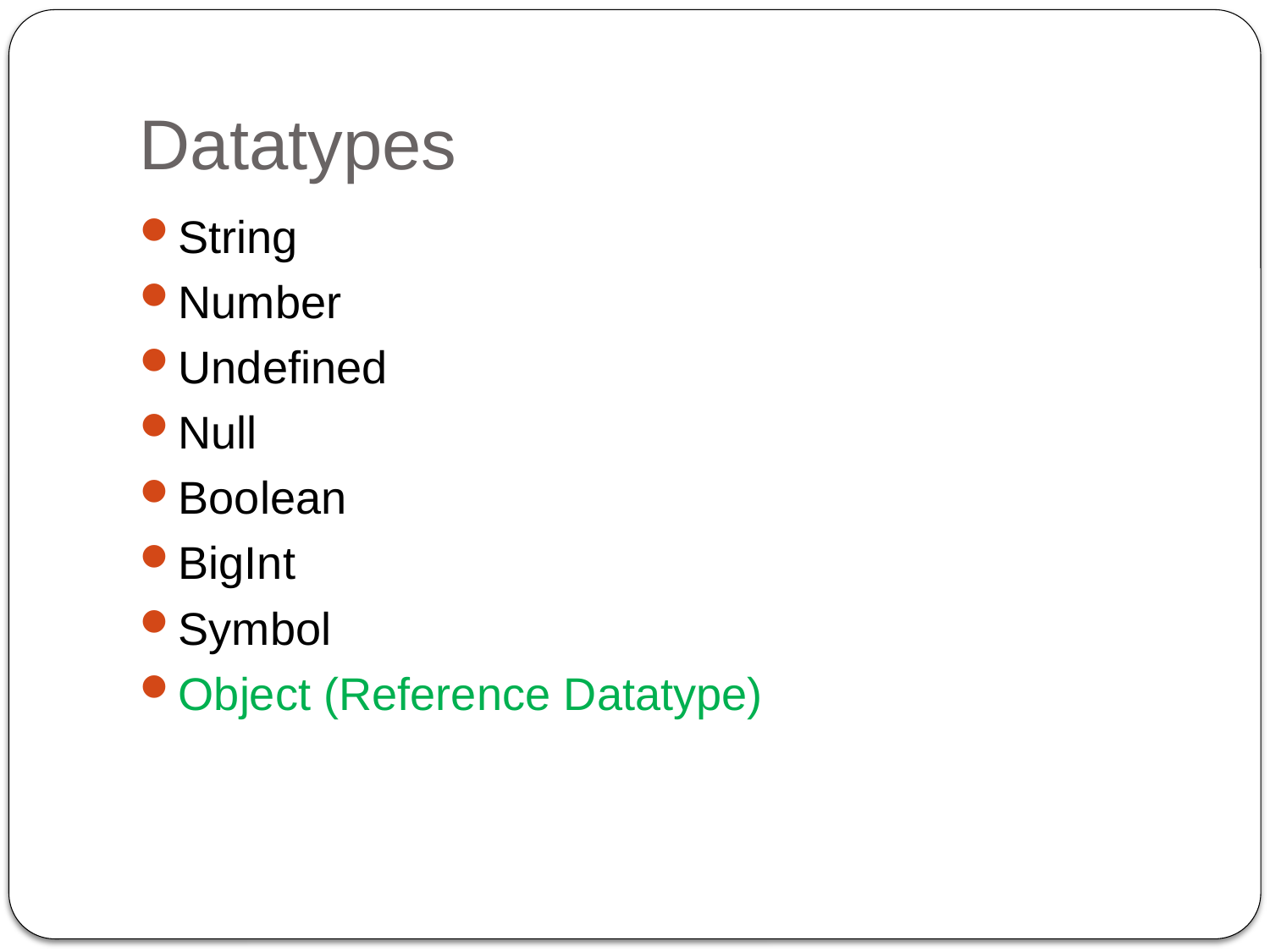

# Datatypes
String
Number
Undefined
Null
Boolean
BigInt
Symbol
Object (Reference Datatype)